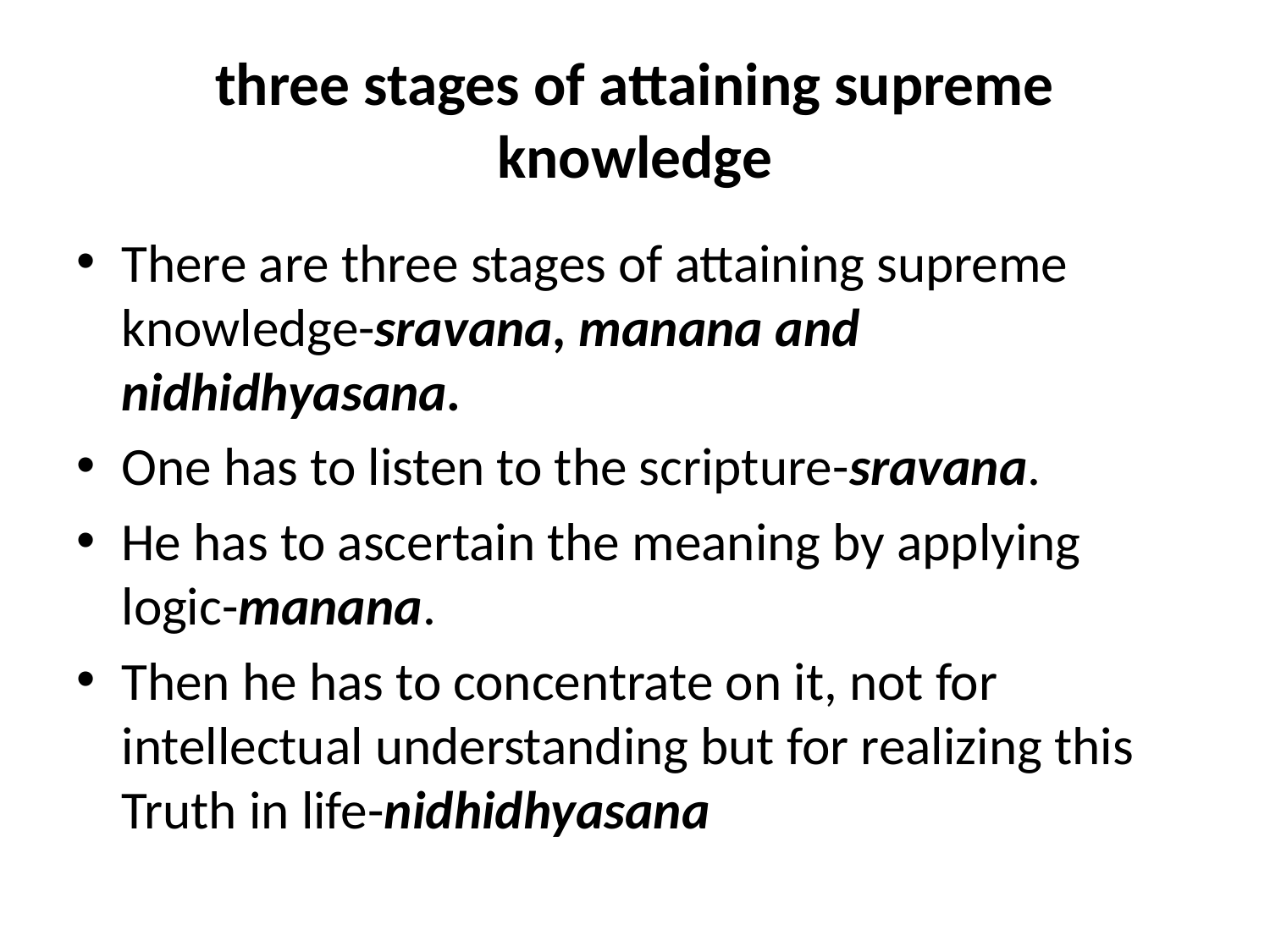

# three stages of attaining supreme knowledge
There are three stages of attaining supreme knowledge-sravana, manana and nidhidhyasana.
One has to listen to the scripture-sravana.
He has to ascertain the meaning by applying logic-manana.
Then he has to concentrate on it, not for intellectual understanding but for realizing this Truth in life-nidhidhyasana